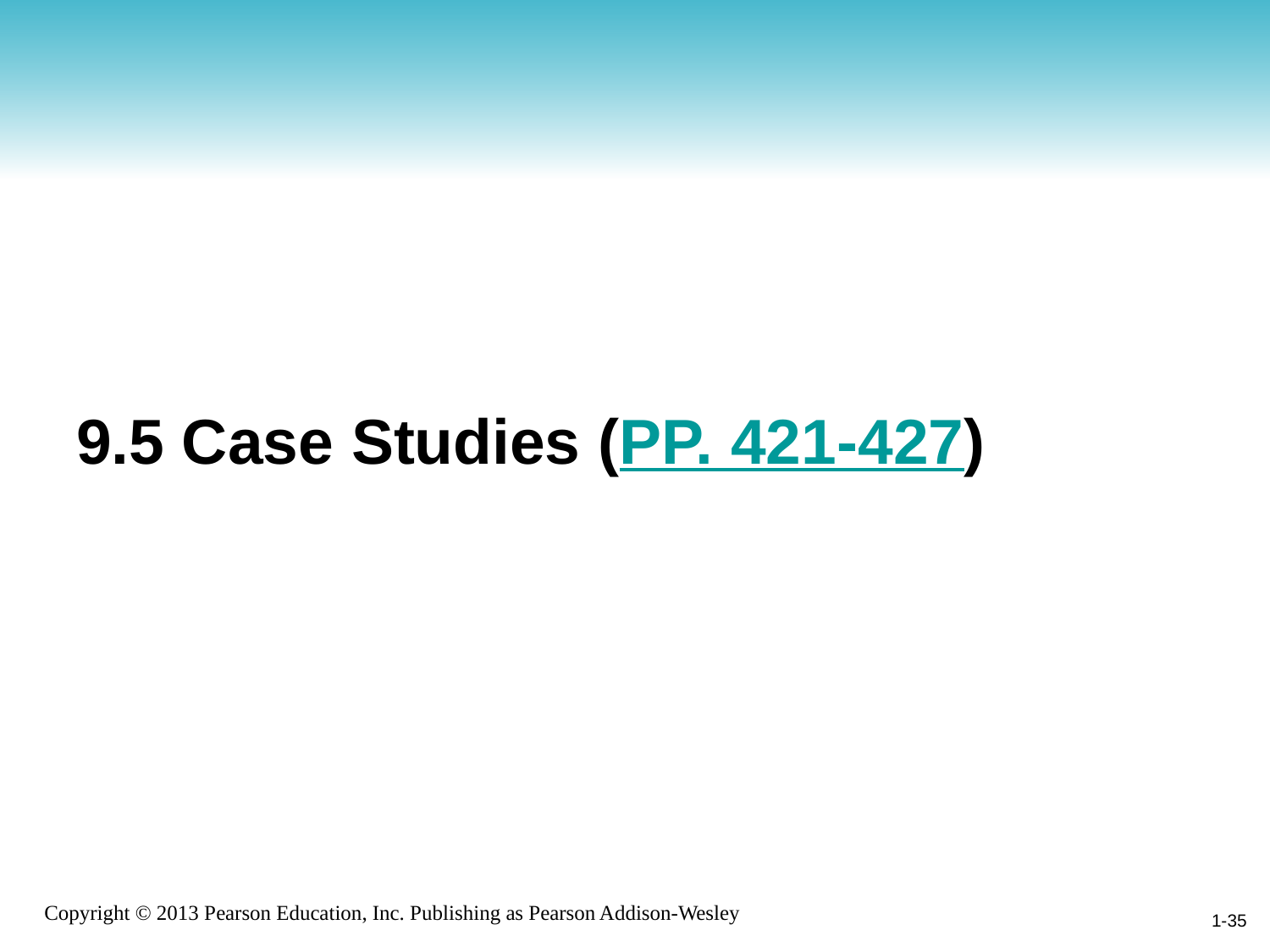

# 9.5 Case Studies (PP. 421-427)
1-35